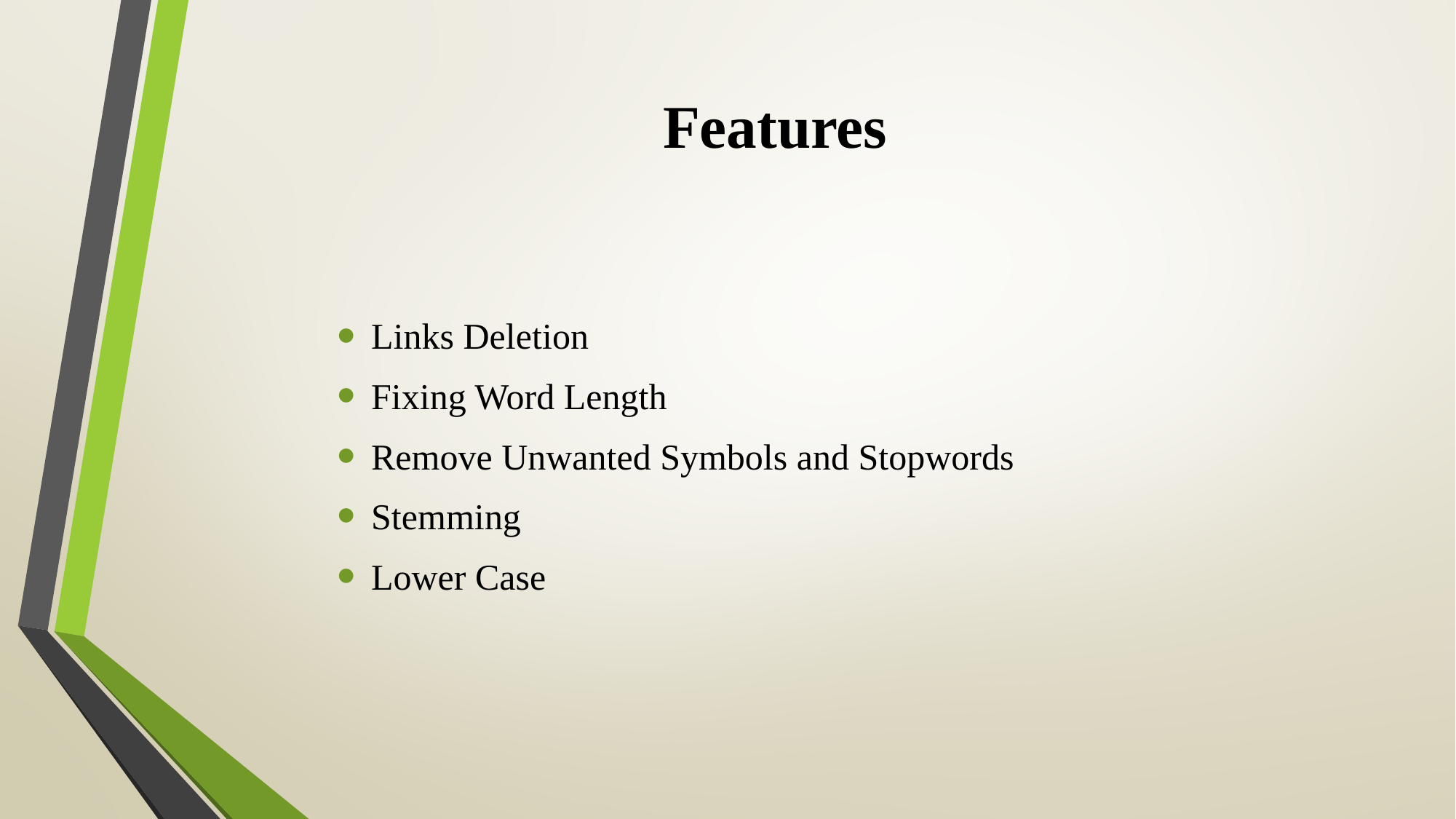

# Features
Links Deletion
Fixing Word Length
Remove Unwanted Symbols and Stopwords
Stemming
Lower Case